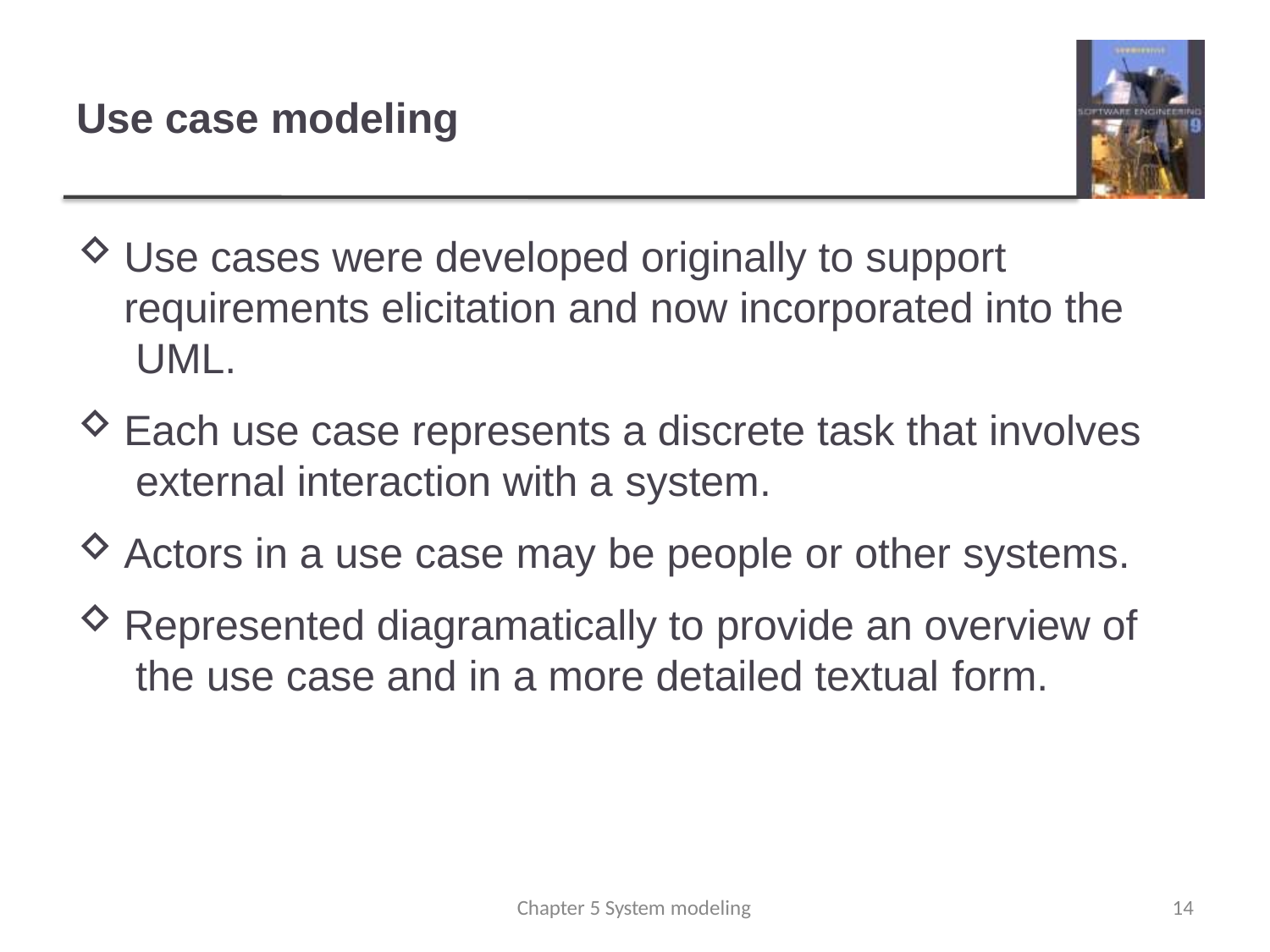

Use case modeling

Use cases were developed originally to support  requirements elicitation and now incorporated into the  UML.
Each use case represents a discrete task that involves  external interaction with a system.
Actors in a use case may be people or other systems.
Represented diagramatically to provide an overview of  the use case and in a more detailed textual form.
Chapter 5 System modeling
14